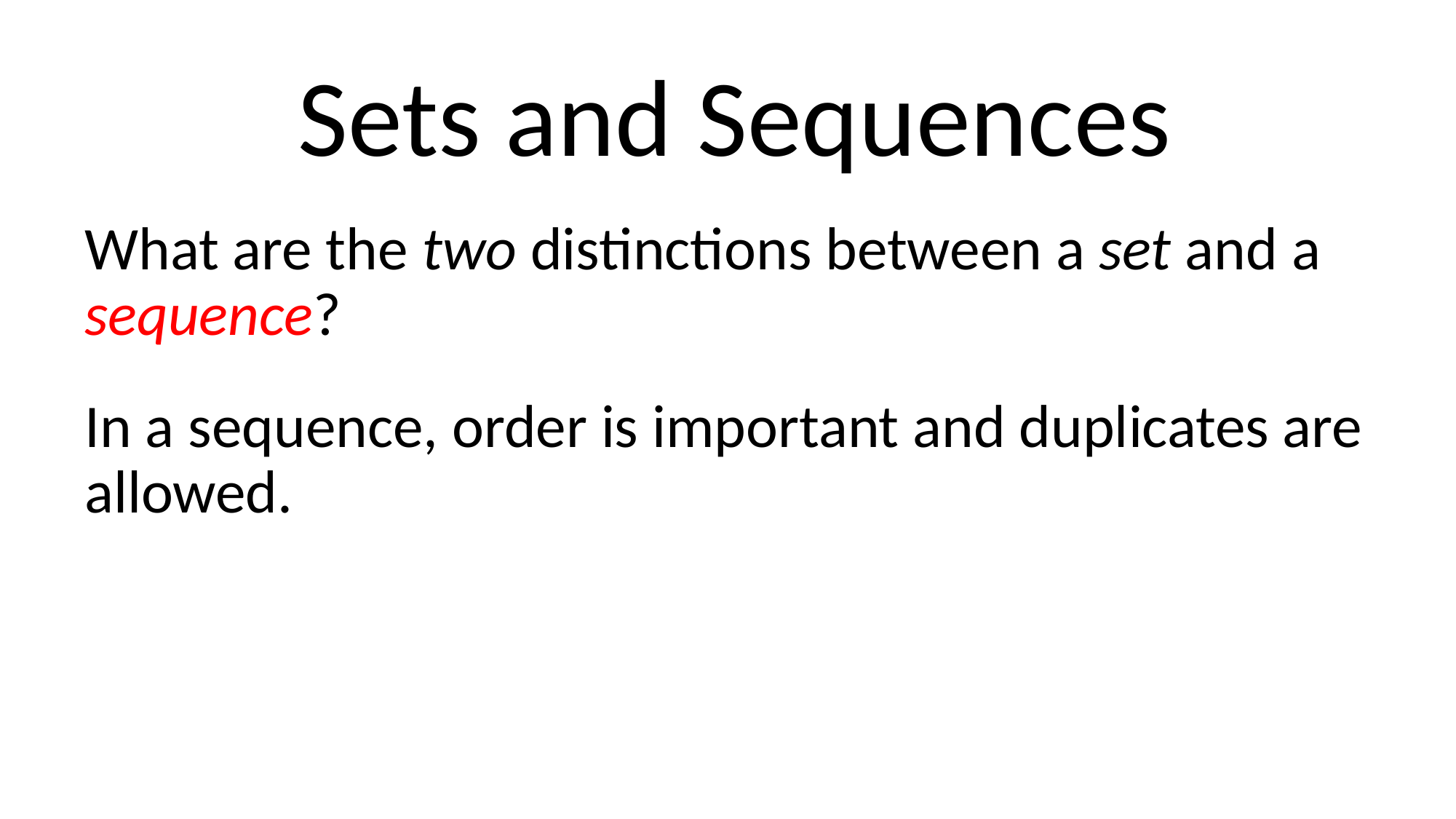

# Sets and Sequences
What are the two distinctions between a set and a sequence?

In a sequence, order is important and duplicates are allowed.